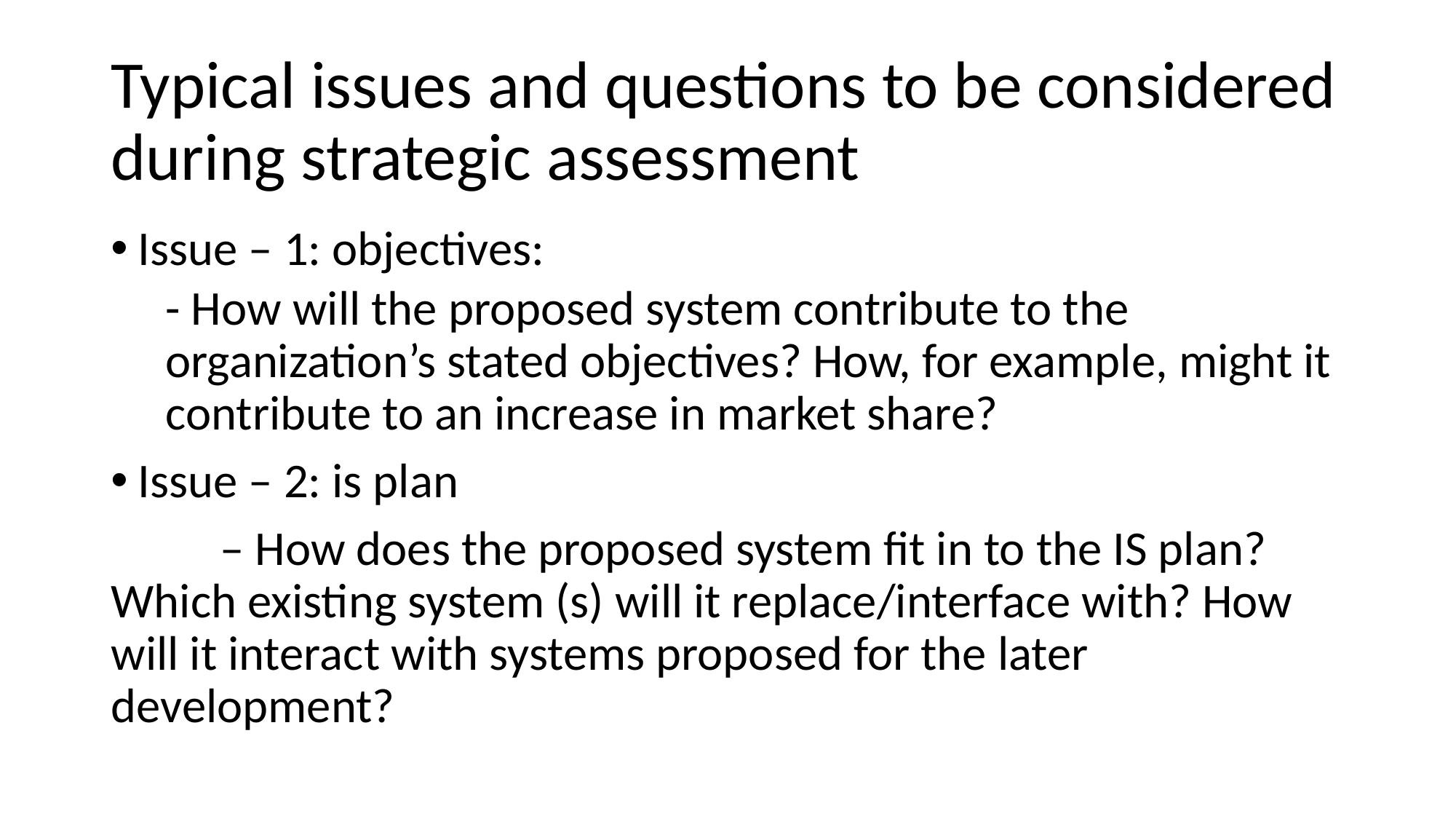

# Typical issues and questions to be considered during strategic assessment
Issue – 1: objectives:
- How will the proposed system contribute to the organization’s stated objectives? How, for example, might it contribute to an increase in market share?
Issue – 2: is plan
	– How does the proposed system fit in to the IS plan? Which existing system (s) will it replace/interface with? How will it interact with systems proposed for the later development?